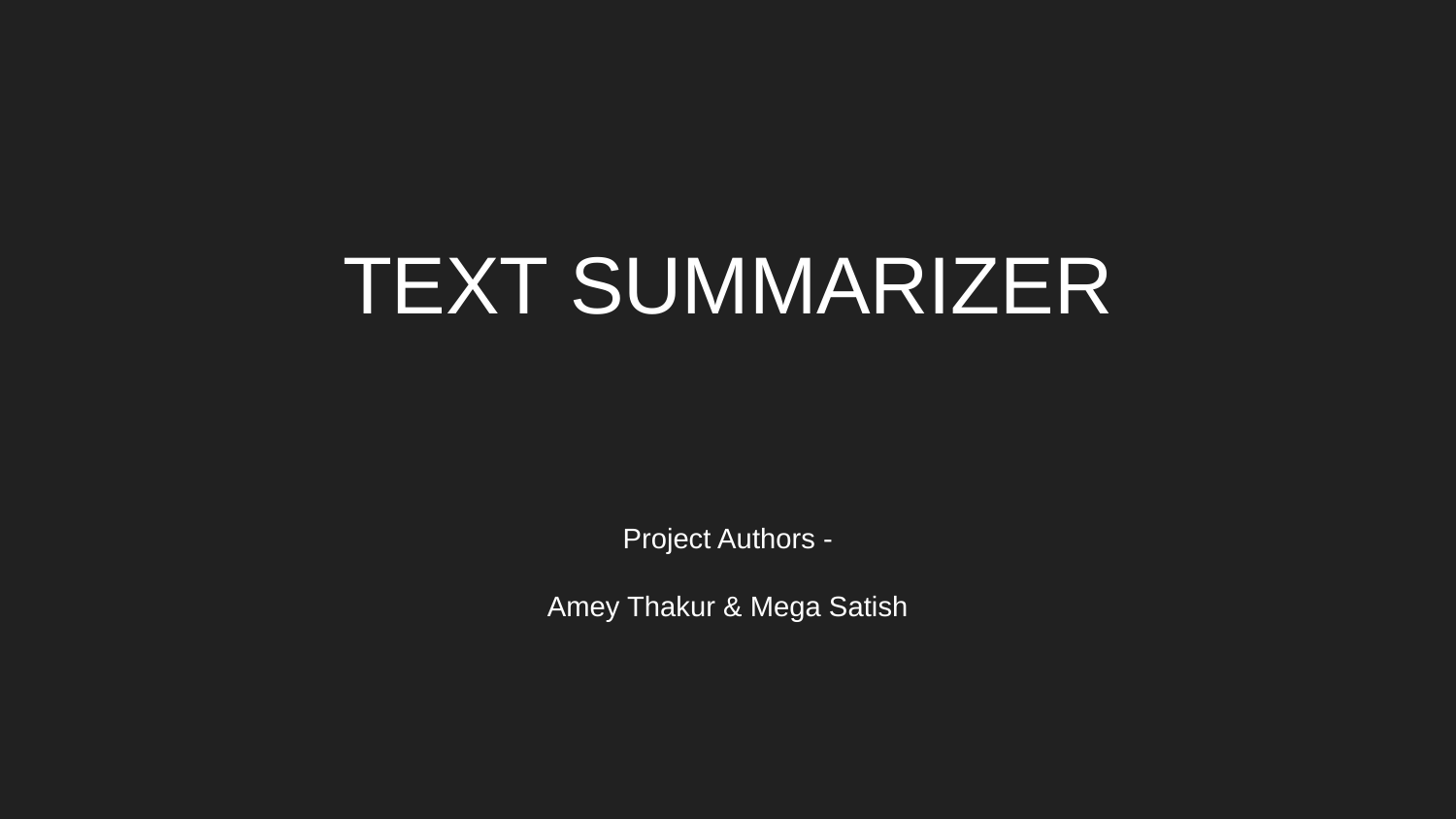

# TEXT SUMMARIZER
Project Authors -

Amey Thakur & Mega Satish